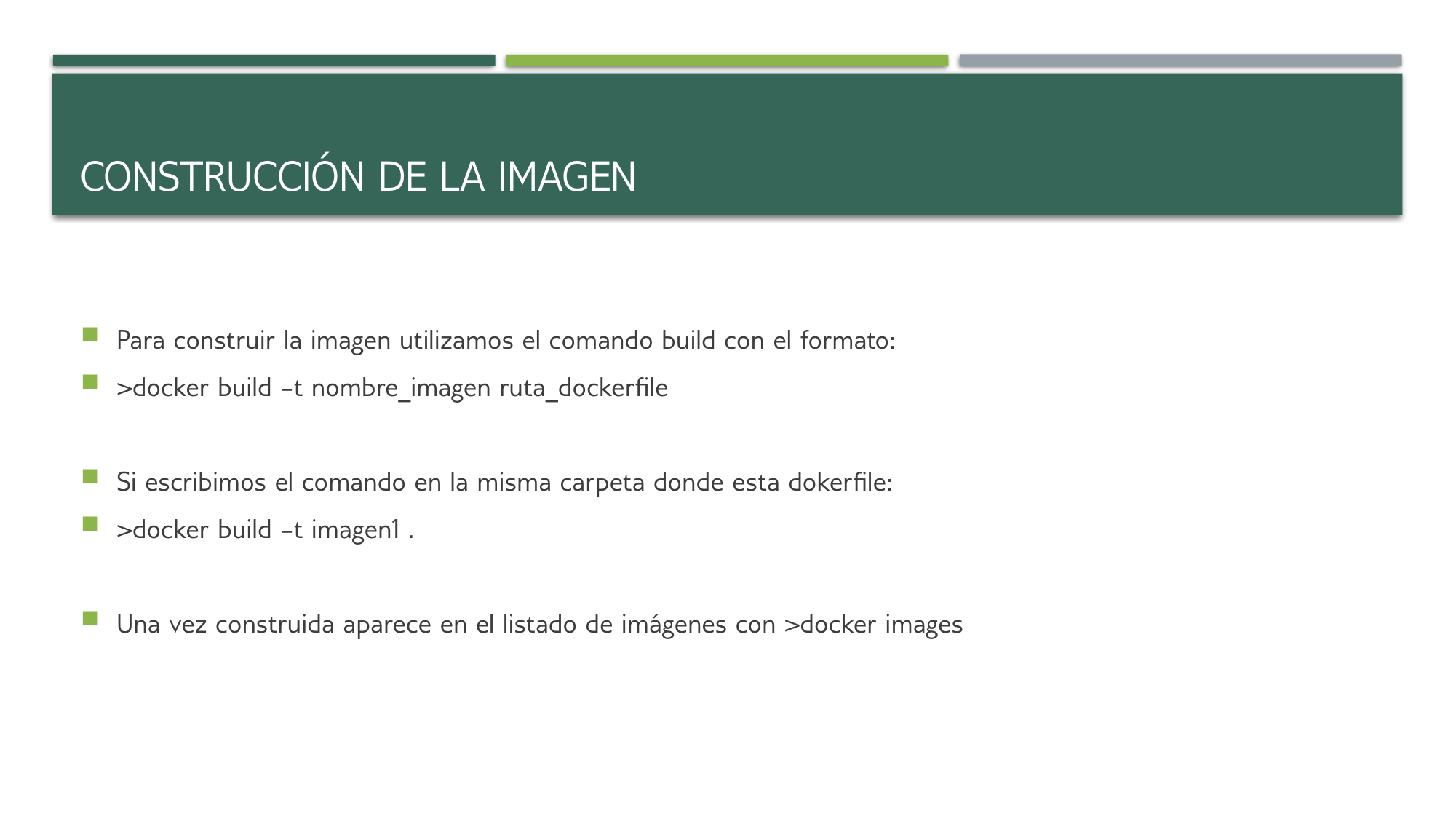

# Construcción de la Imagen
Para construir la imagen utilizamos el comando build con el formato:
>docker build –t nombre_imagen ruta_dockerfile

Si escribimos el comando en la misma carpeta donde esta dokerfile:
>docker build –t imagen1 .

Una vez construida aparece en el listado de imágenes con >docker images